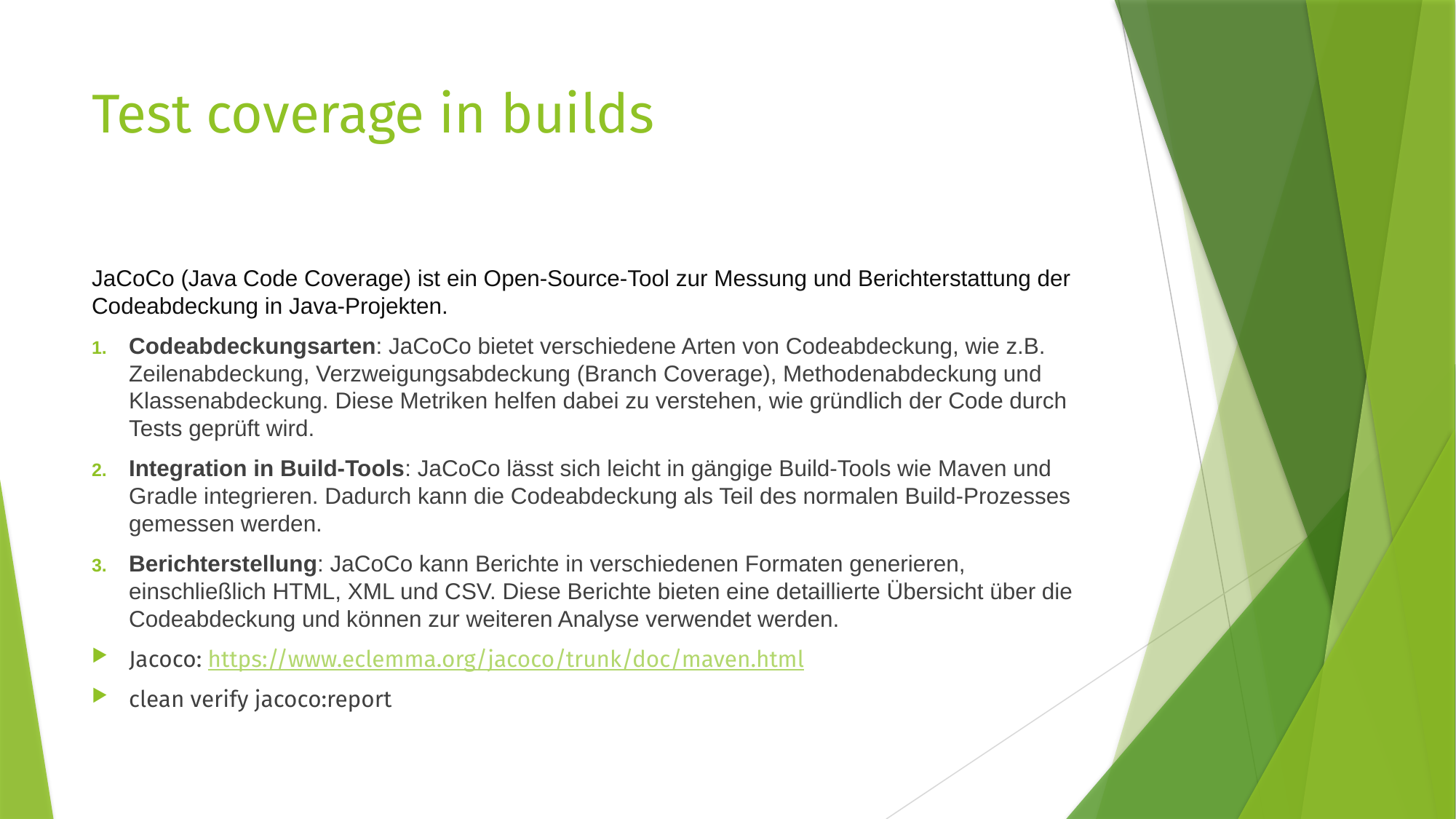

# Test coverage in builds
JaCoCo (Java Code Coverage) ist ein Open-Source-Tool zur Messung und Berichterstattung der Codeabdeckung in Java-Projekten.
Codeabdeckungsarten: JaCoCo bietet verschiedene Arten von Codeabdeckung, wie z.B. Zeilenabdeckung, Verzweigungsabdeckung (Branch Coverage), Methodenabdeckung und Klassenabdeckung. Diese Metriken helfen dabei zu verstehen, wie gründlich der Code durch Tests geprüft wird.
Integration in Build-Tools: JaCoCo lässt sich leicht in gängige Build-Tools wie Maven und Gradle integrieren. Dadurch kann die Codeabdeckung als Teil des normalen Build-Prozesses gemessen werden.
Berichterstellung: JaCoCo kann Berichte in verschiedenen Formaten generieren, einschließlich HTML, XML und CSV. Diese Berichte bieten eine detaillierte Übersicht über die Codeabdeckung und können zur weiteren Analyse verwendet werden.
Jacoco: https://www.eclemma.org/jacoco/trunk/doc/maven.html
clean verify jacoco:report